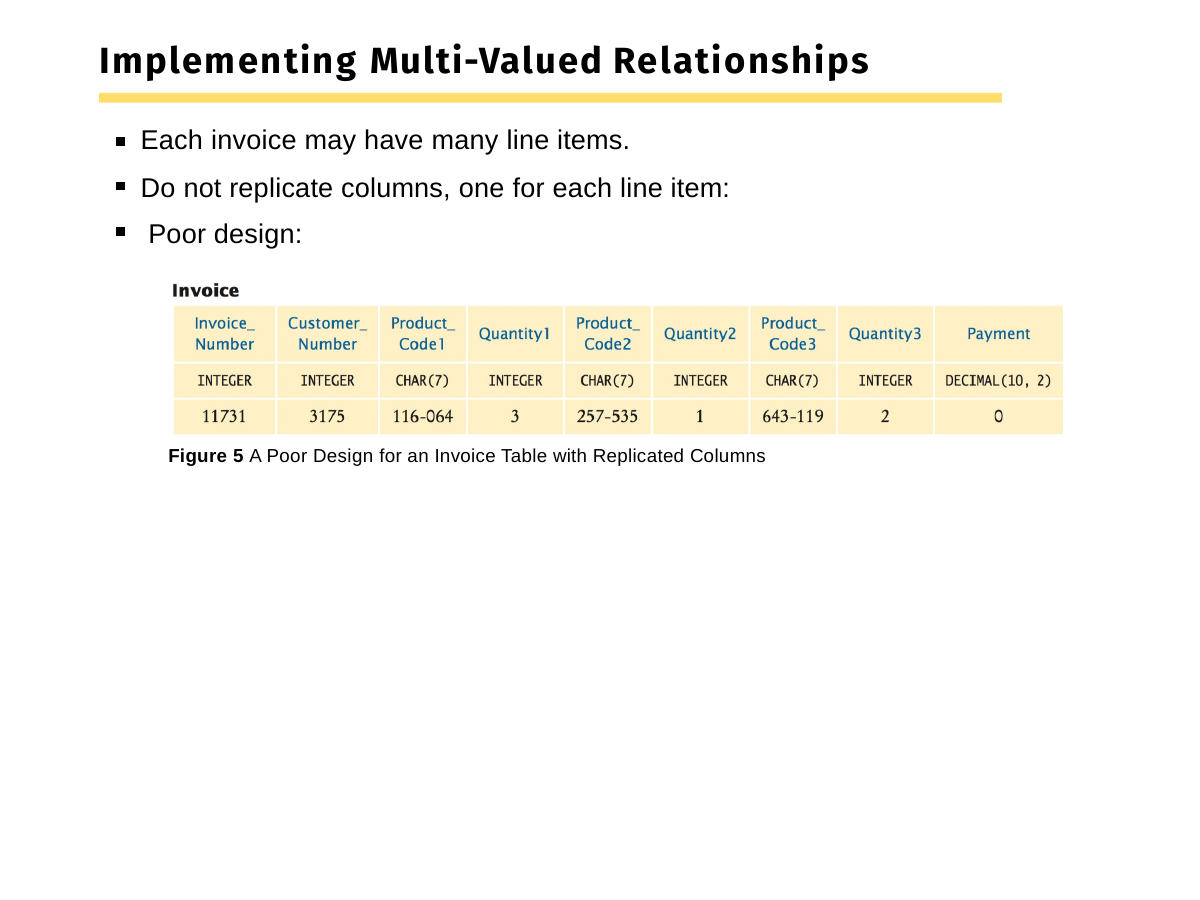

# Implementing Multi-Valued Relationships

Each invoice may have many line items.
Do not replicate columns, one for each line item:  Poor design:

Figure 5 A Poor Design for an Invoice Table with Replicated Columns